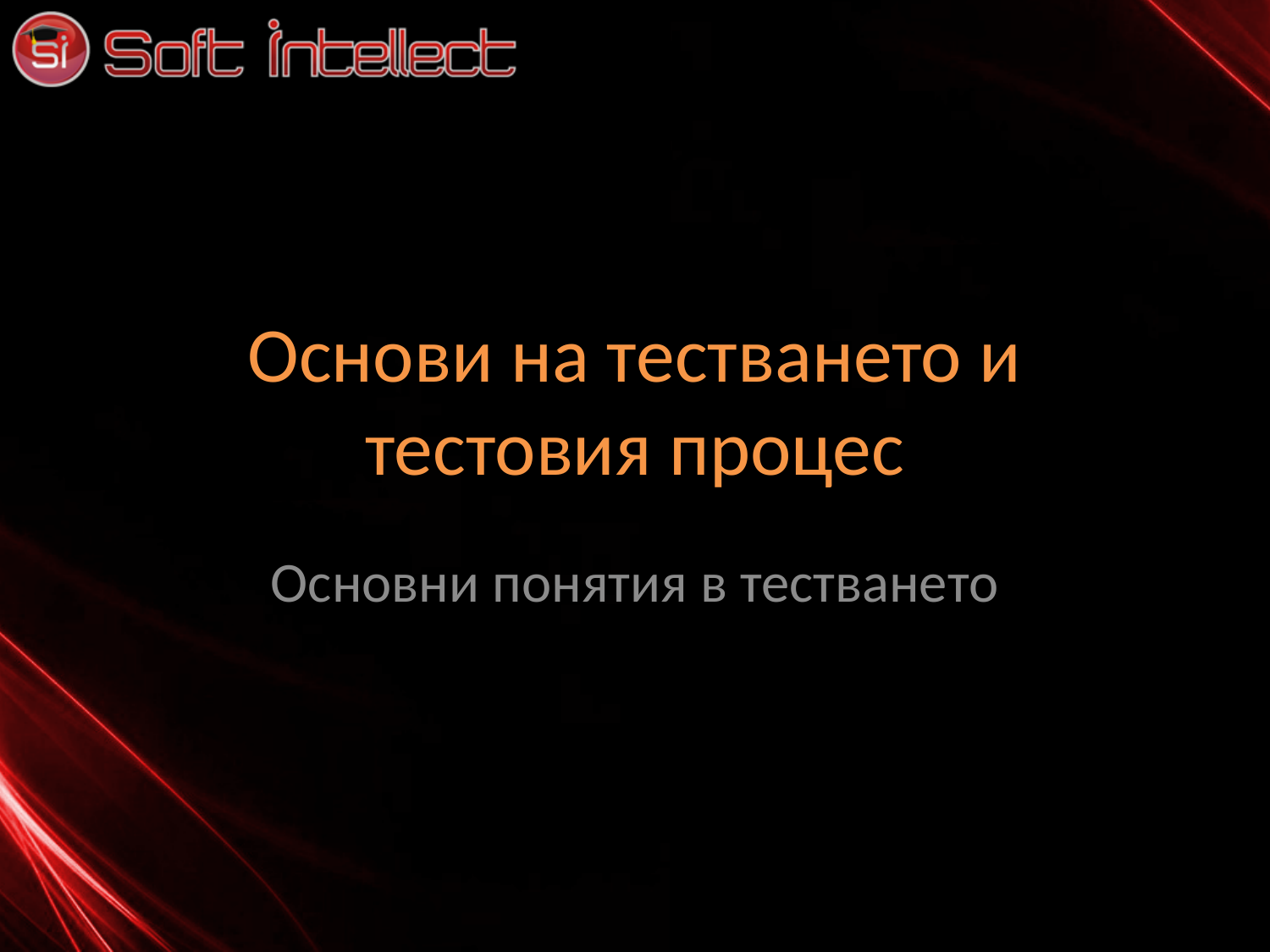

Основи на тестването и тестовия процес
Основни понятия в тестването